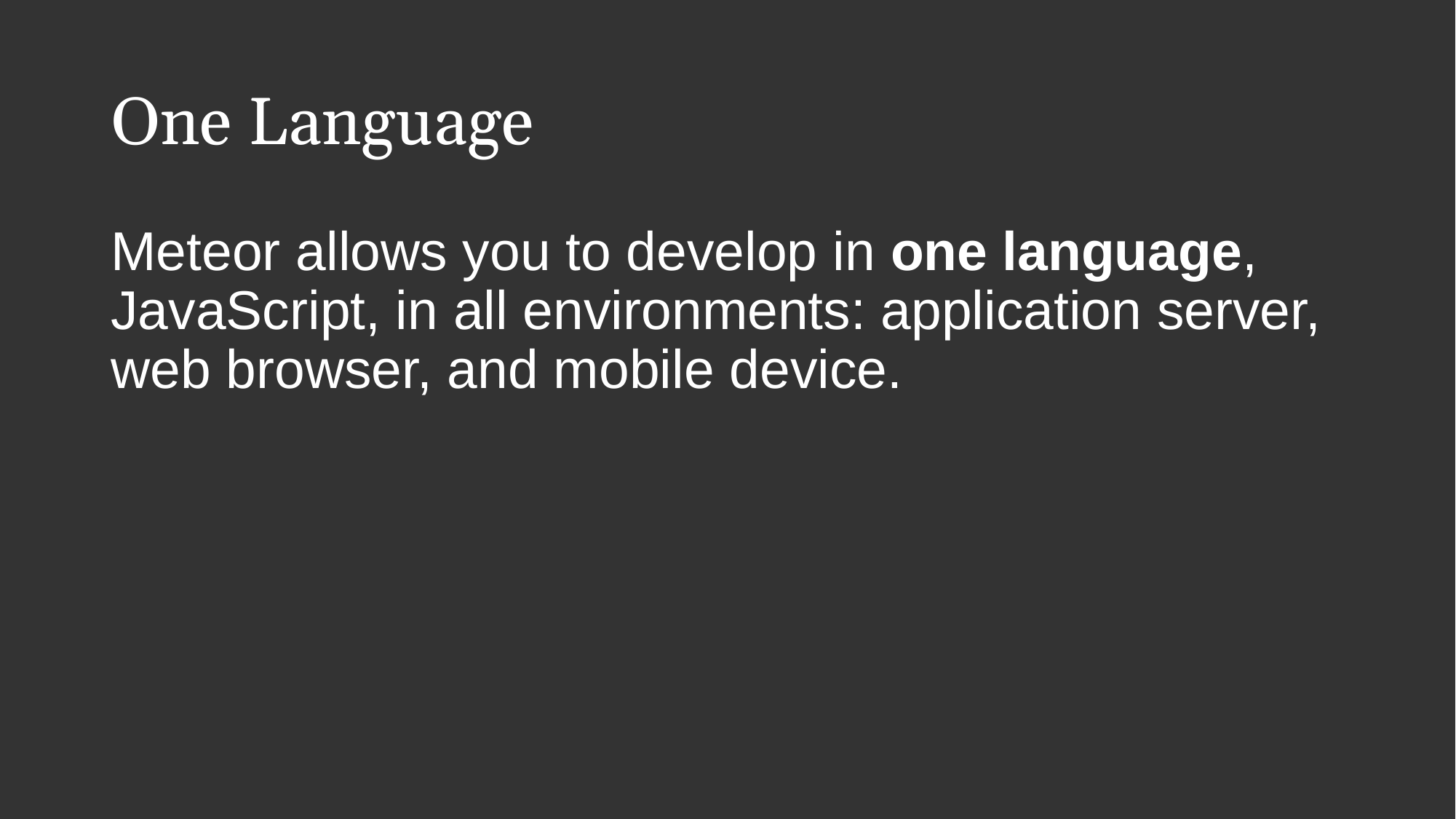

# One Language
Meteor allows you to develop in one language, JavaScript, in all environments: application server, web browser, and mobile device.